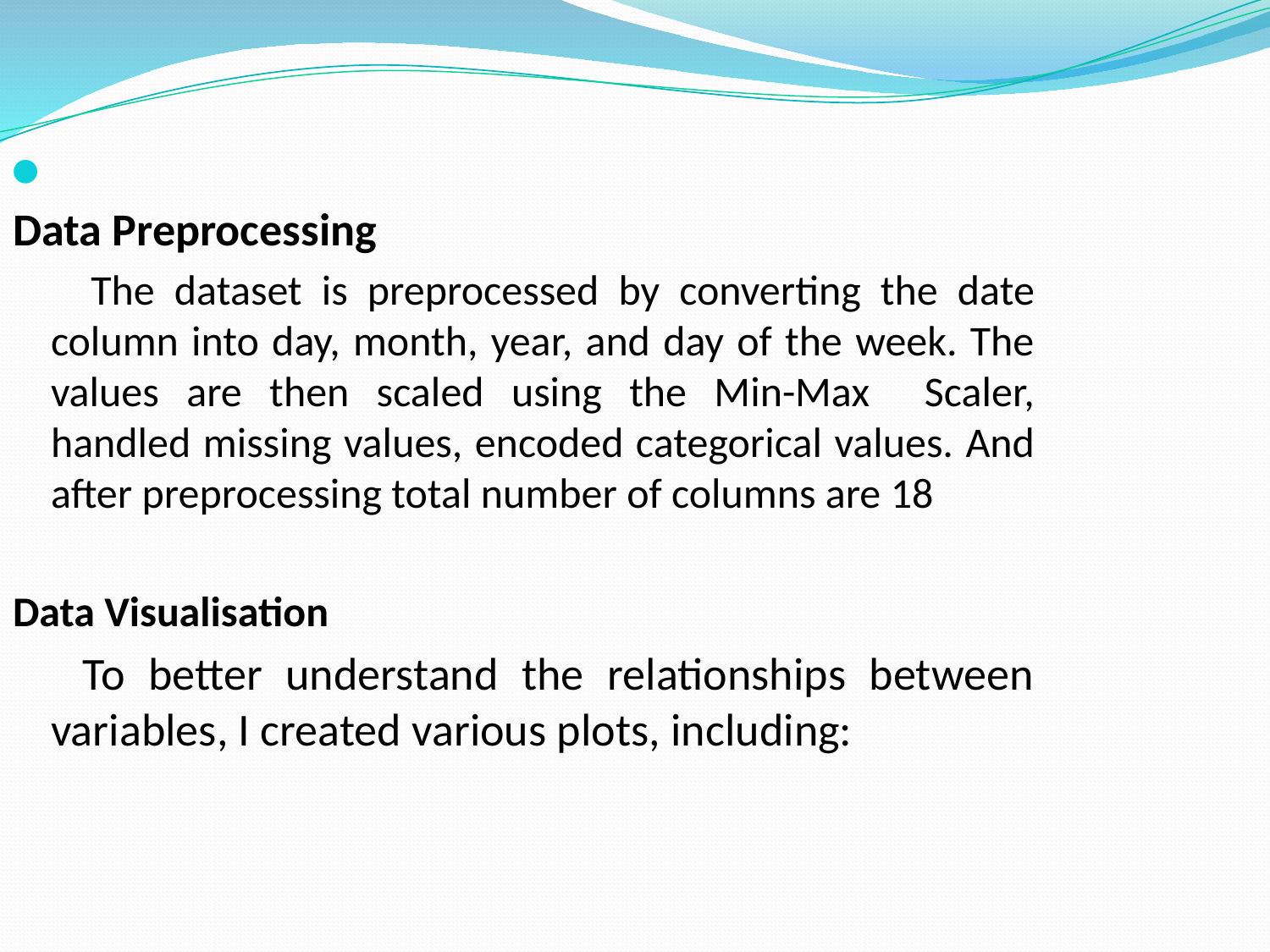

Data Preprocessing
    The dataset is preprocessed by converting the date column into day, month, year, and day of the week. The values are then scaled using the Min-Max  Scaler, handled missing values, encoded categorical values. And after preprocessing total number of columns are 18

Data Visualisation
   To better understand the relationships between variables, I created various plots, including: